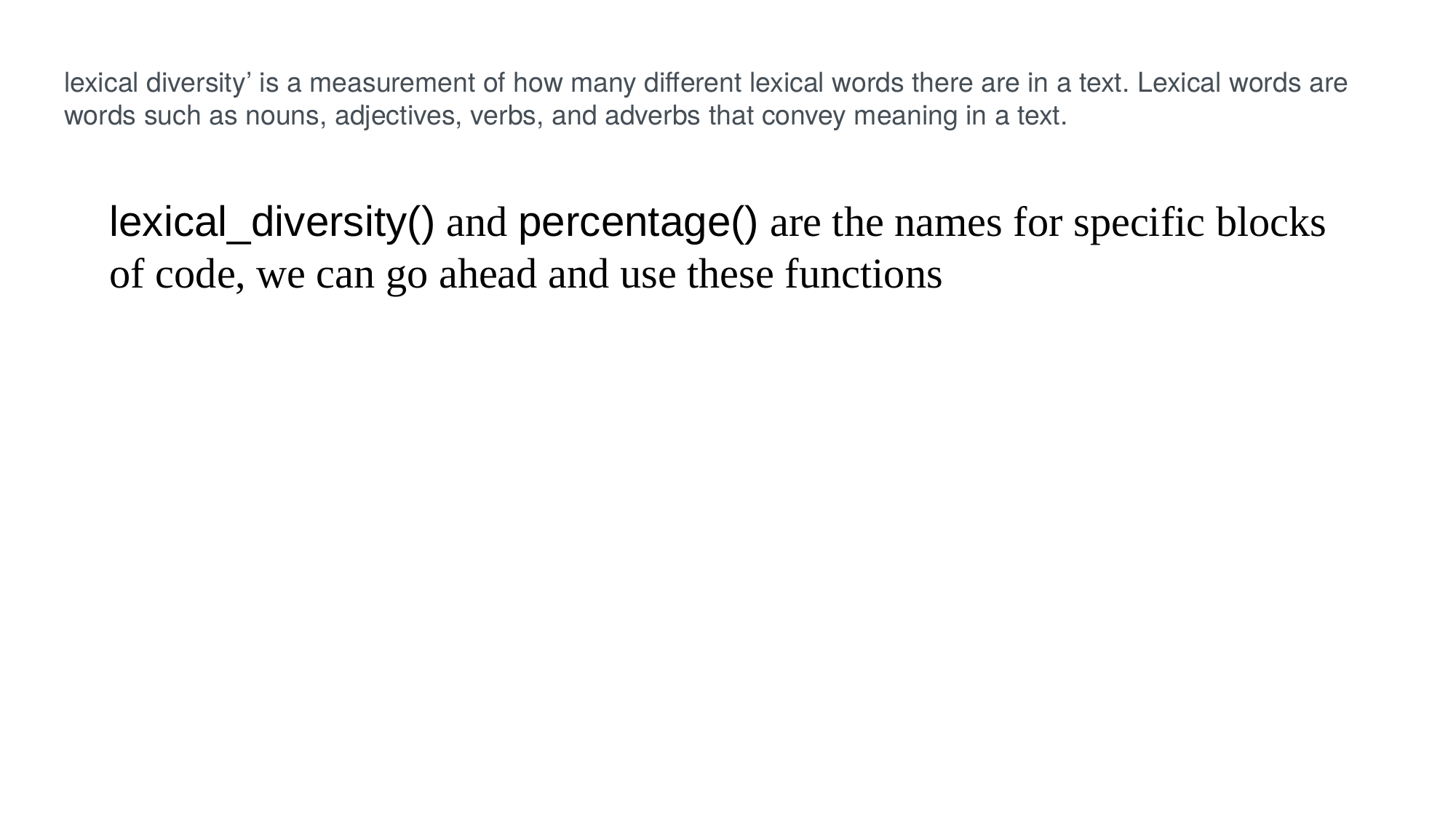

lexical diversity’ is a measurement of how many different lexical words there are in a text. Lexical words are words such as nouns, adjectives, verbs, and adverbs that convey meaning in a text.
lexical_diversity() and percentage() are the names for specific blocks of code, we can go ahead and use these functions